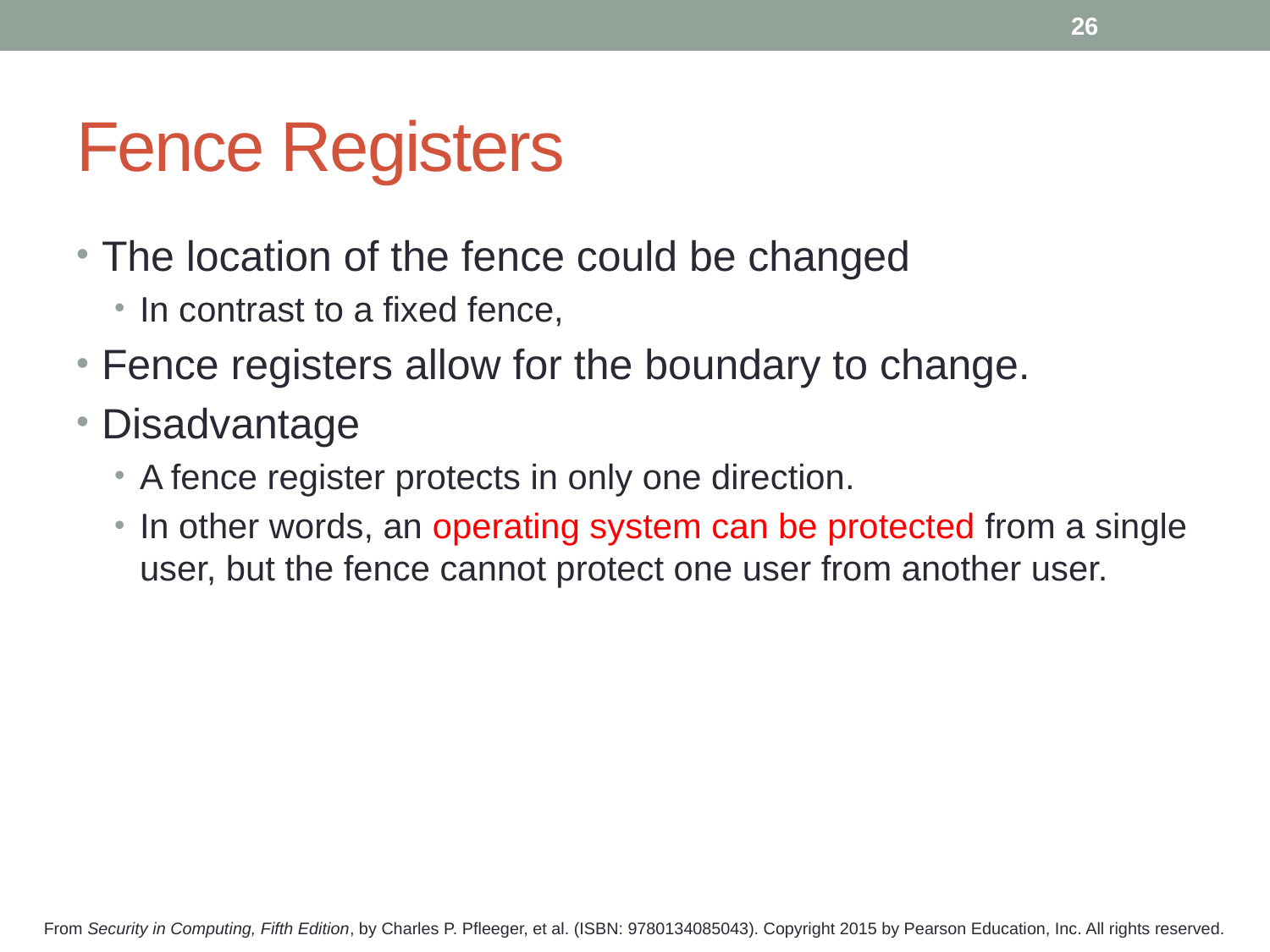

26
# Fence Registers
The location of the fence could be changed
In contrast to a fixed fence,
Fence registers allow for the boundary to change.
Disadvantage
A fence register protects in only one direction.
In other words, an operating system can be protected from a single user, but the fence cannot protect one user from another user.

From Security in Computing, Fifth Edition, by Charles P. Pfleeger, et al. (ISBN: 9780134085043). Copyright 2015 by Pearson Education, Inc. All rights reserved.